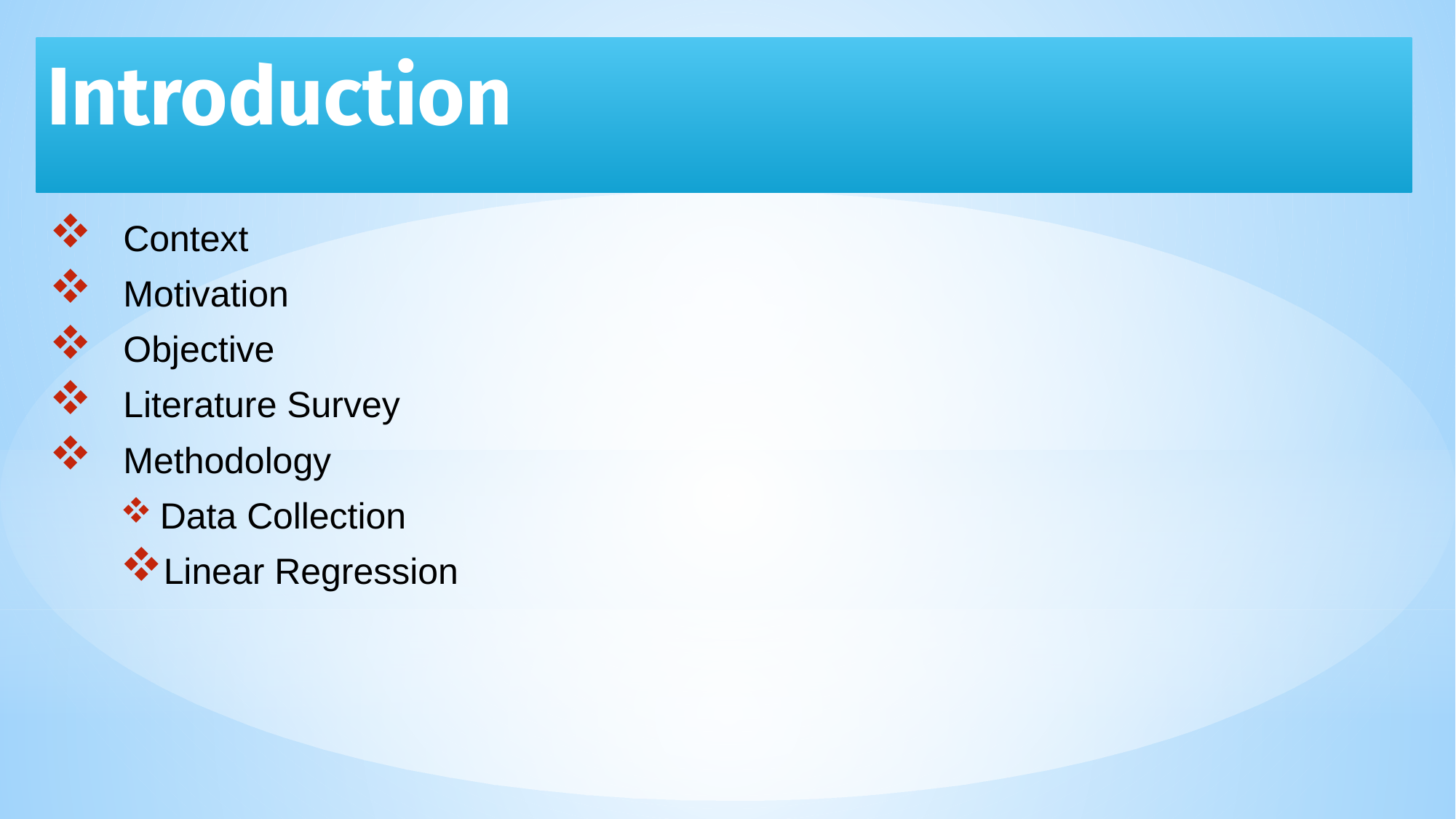

# Introduction
   Context
   Motivation
   Objective
   Literature Survey
   Methodology
 Data Collection
Linear Regression